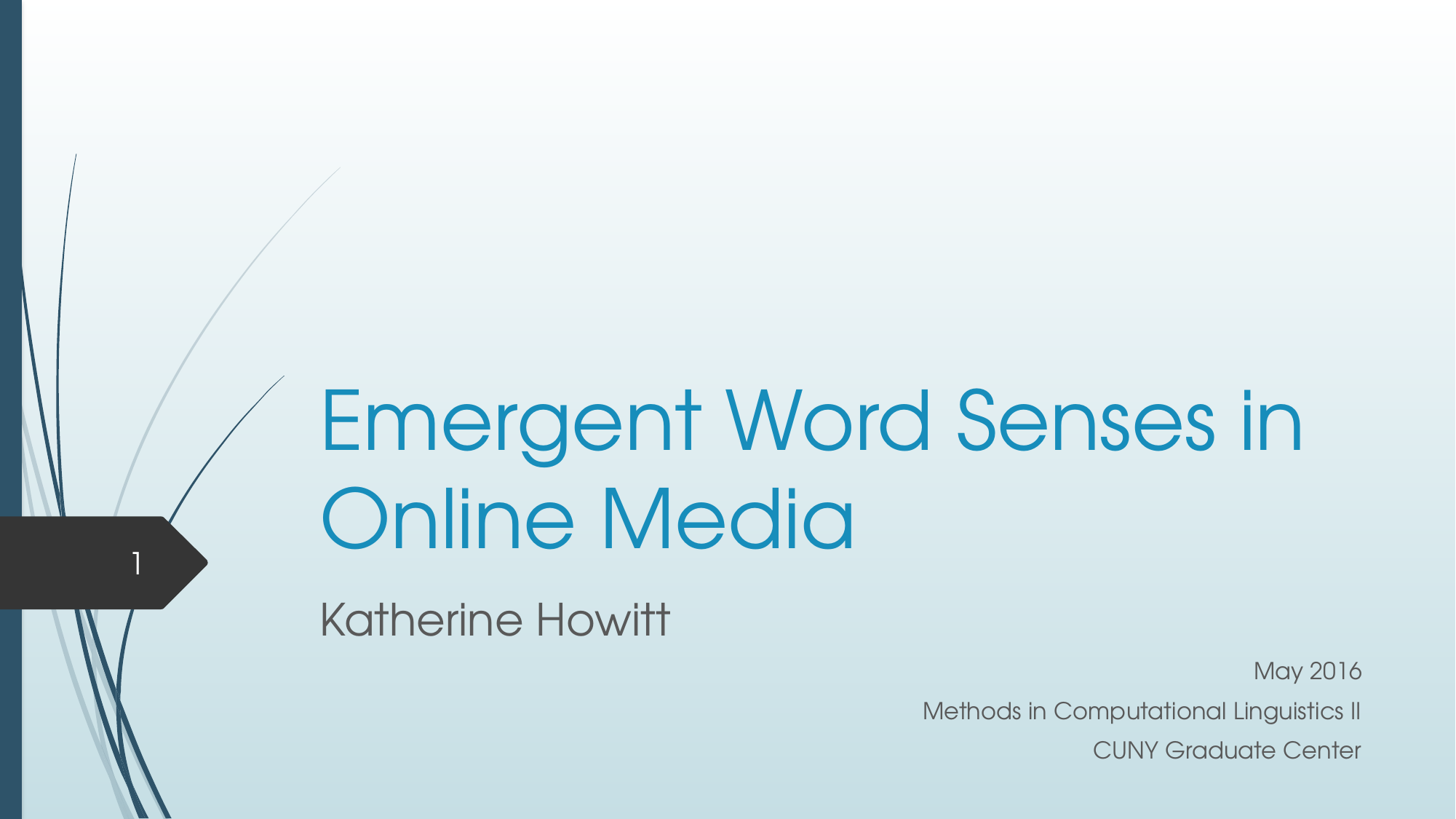

# Emergent Word Senses in Online Media
1
Katherine Howitt
May 2016
Methods in Computational Linguistics II
CUNY Graduate Center